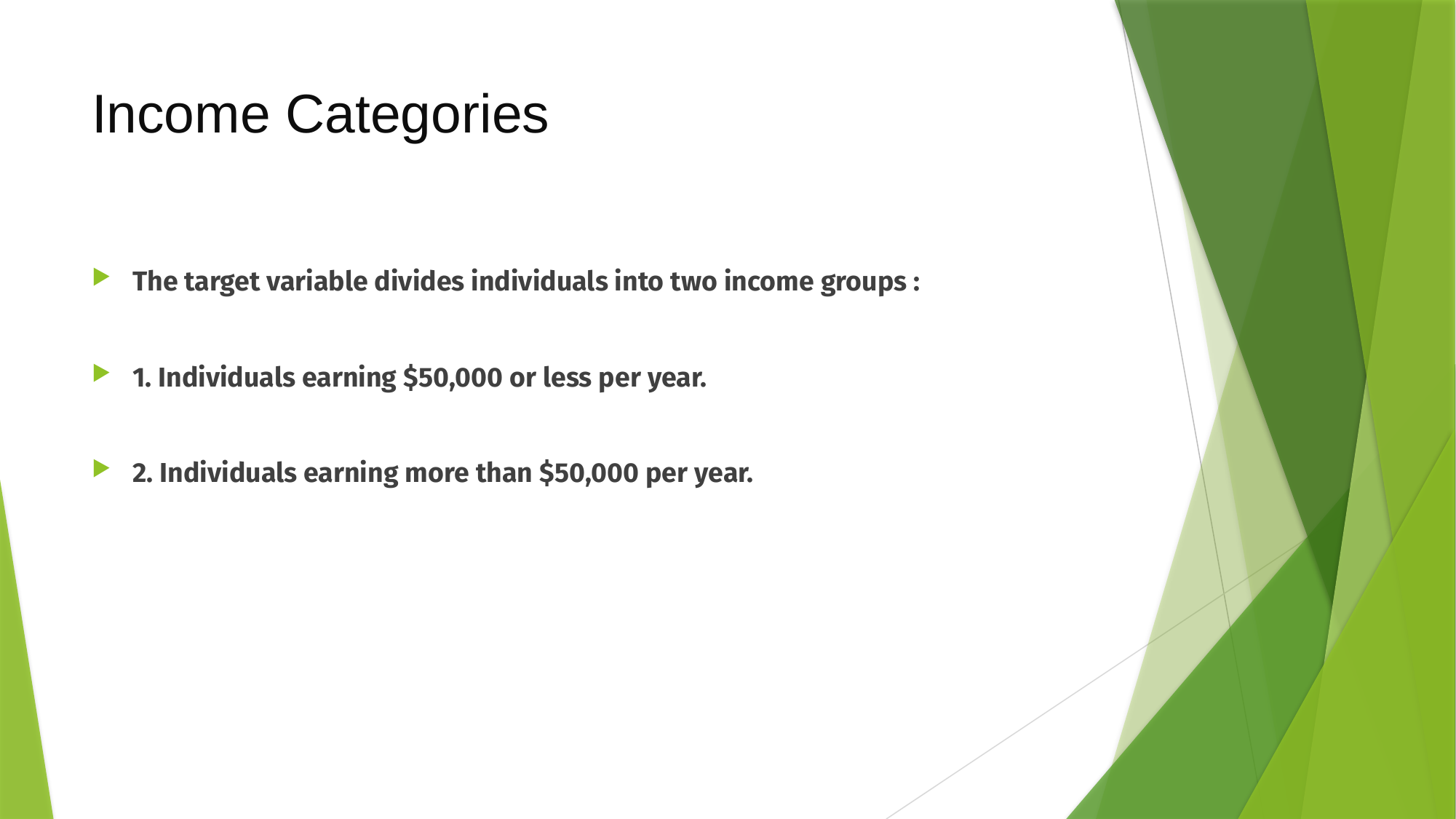

# Income Categories
The target variable divides individuals into two income groups :

1. Individuals earning $50,000 or less per year.

2. Individuals earning more than $50,000 per year.